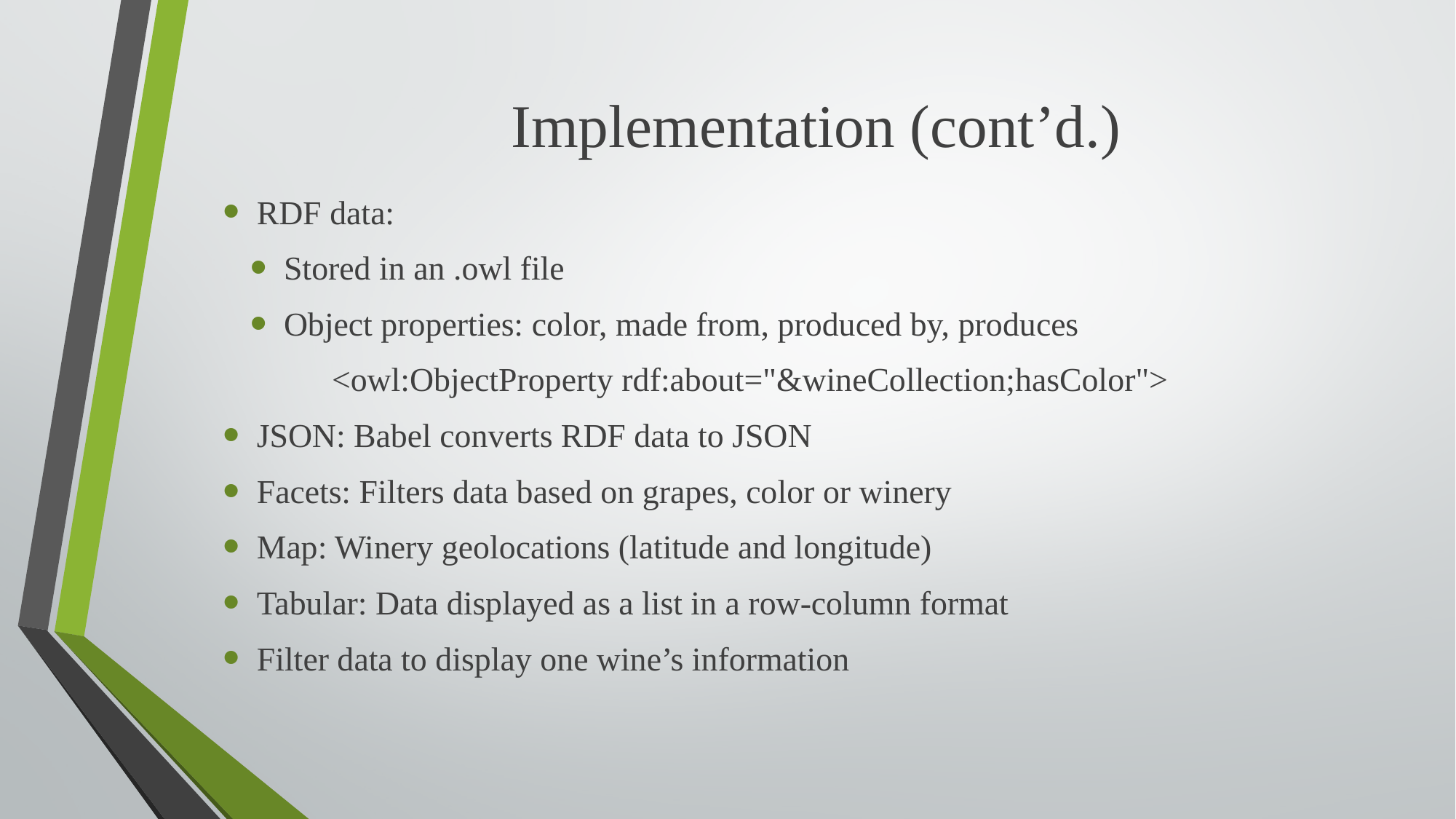

# Implementation (cont’d.)
RDF data:
Stored in an .owl file
Object properties: color, made from, produced by, produces
	<owl:ObjectProperty rdf:about="&wineCollection;hasColor">
JSON: Babel converts RDF data to JSON
Facets: Filters data based on grapes, color or winery
Map: Winery geolocations (latitude and longitude)
Tabular: Data displayed as a list in a row-column format
Filter data to display one wine’s information